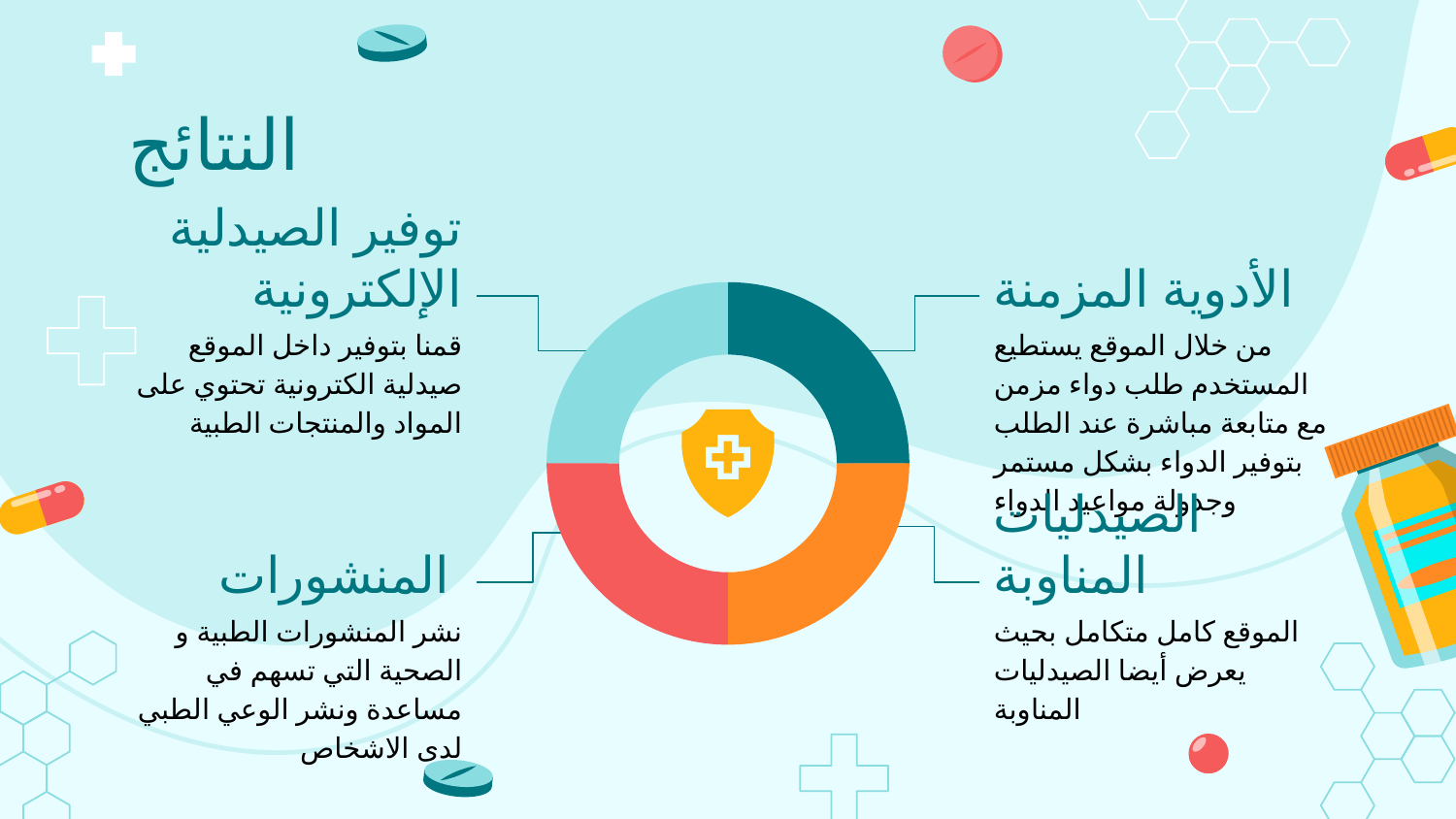

# النتائج
توفير الصيدلية الإلكترونية
الأدوية المزمنة

قمنا بتوفير داخل الموقع صيدلية الكترونية تحتوي على المواد والمنتجات الطبية
من خلال الموقع يستطيع المستخدم طلب دواء مزمن مع متابعة مباشرة عند الطلب بتوفير الدواء بشكل مستمر وجدولة مواعيد الدواء

الصيدليات المناوبة
المنشورات
الموقع كامل متكامل بحيث يعرض أيضا الصيدليات المناوبة
نشر المنشورات الطبية و الصحية التي تسهم في مساعدة ونشر الوعي الطبي لدى الاشخاص